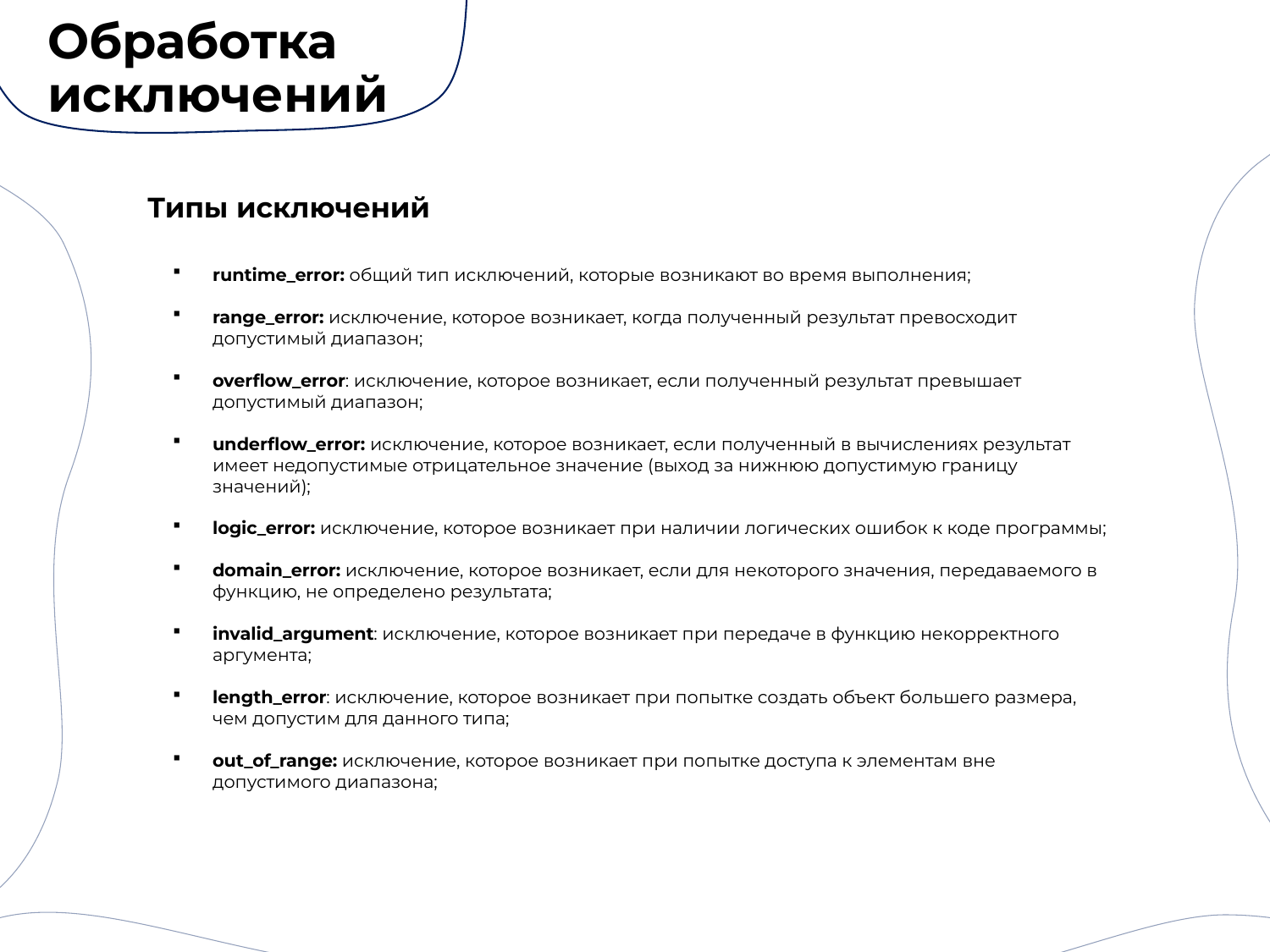

# Обработка исключений
Типы исключений
runtime_error: общий тип исключений, которые возникают во время выполнения;

range_error: исключение, которое возникает, когда полученный результат превосходит допустимый диапазон;

overflow_error: исключение, которое возникает, если полученный результат превышает допустимый диапазон;

underflow_error: исключение, которое возникает, если полученный в вычислениях результат имеет недопустимые отрицательное значение (выход за нижнюю допустимую границу значений);

logic_error: исключение, которое возникает при наличии логических ошибок к коде программы;

domain_error: исключение, которое возникает, если для некоторого значения, передаваемого в функцию, не определено результата;

invalid_argument: исключение, которое возникает при передаче в функцию некорректного аргумента;

length_error: исключение, которое возникает при попытке создать объект большего размера, чем допустим для данного типа;

out_of_range: исключение, которое возникает при попытке доступа к элементам вне допустимого диапазона;